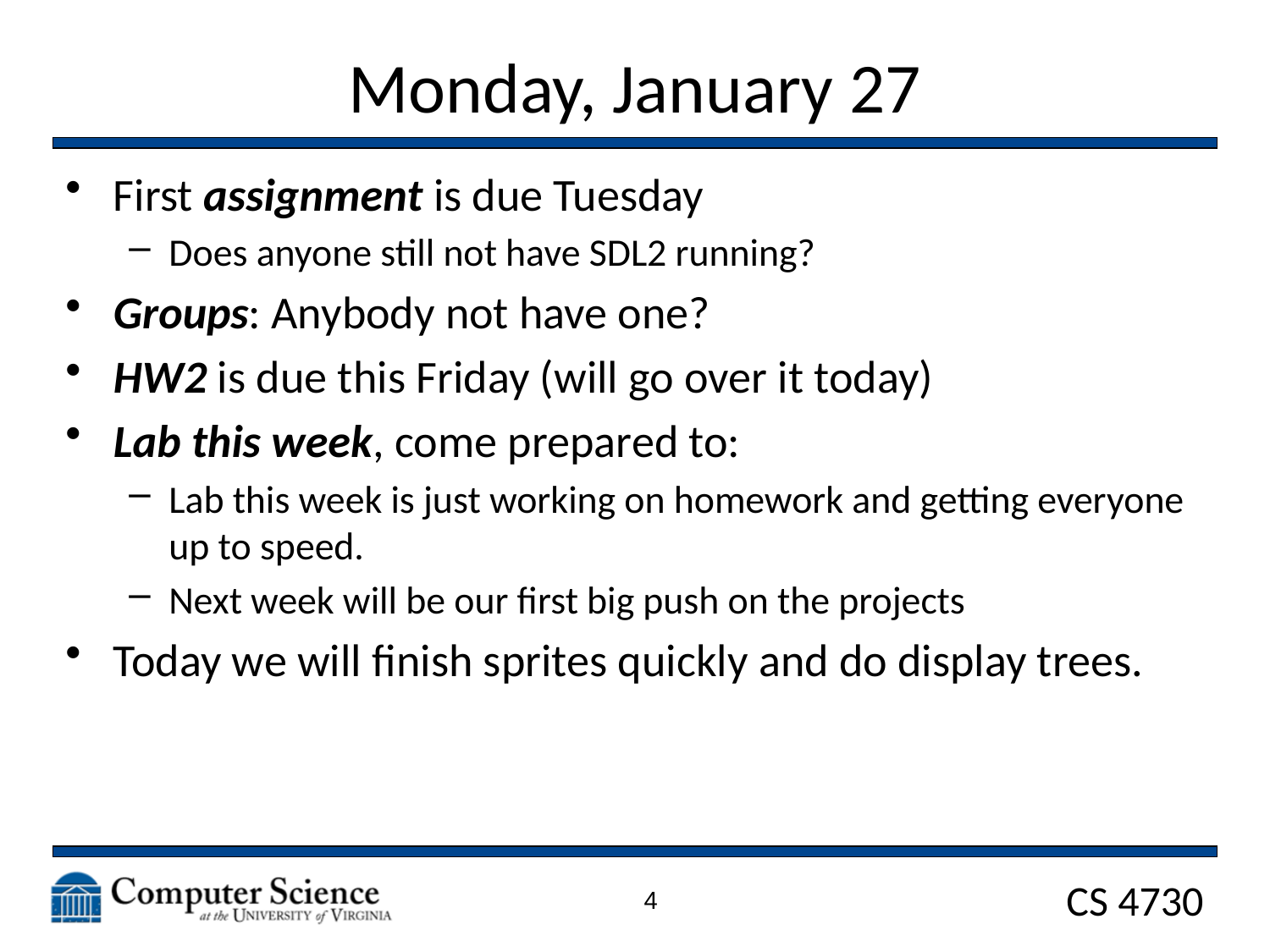

# Monday, January 27
First assignment is due Tuesday
Does anyone still not have SDL2 running?
Groups: Anybody not have one?
HW2 is due this Friday (will go over it today)
Lab this week, come prepared to:
Lab this week is just working on homework and getting everyone up to speed.
Next week will be our first big push on the projects
Today we will finish sprites quickly and do display trees.
4